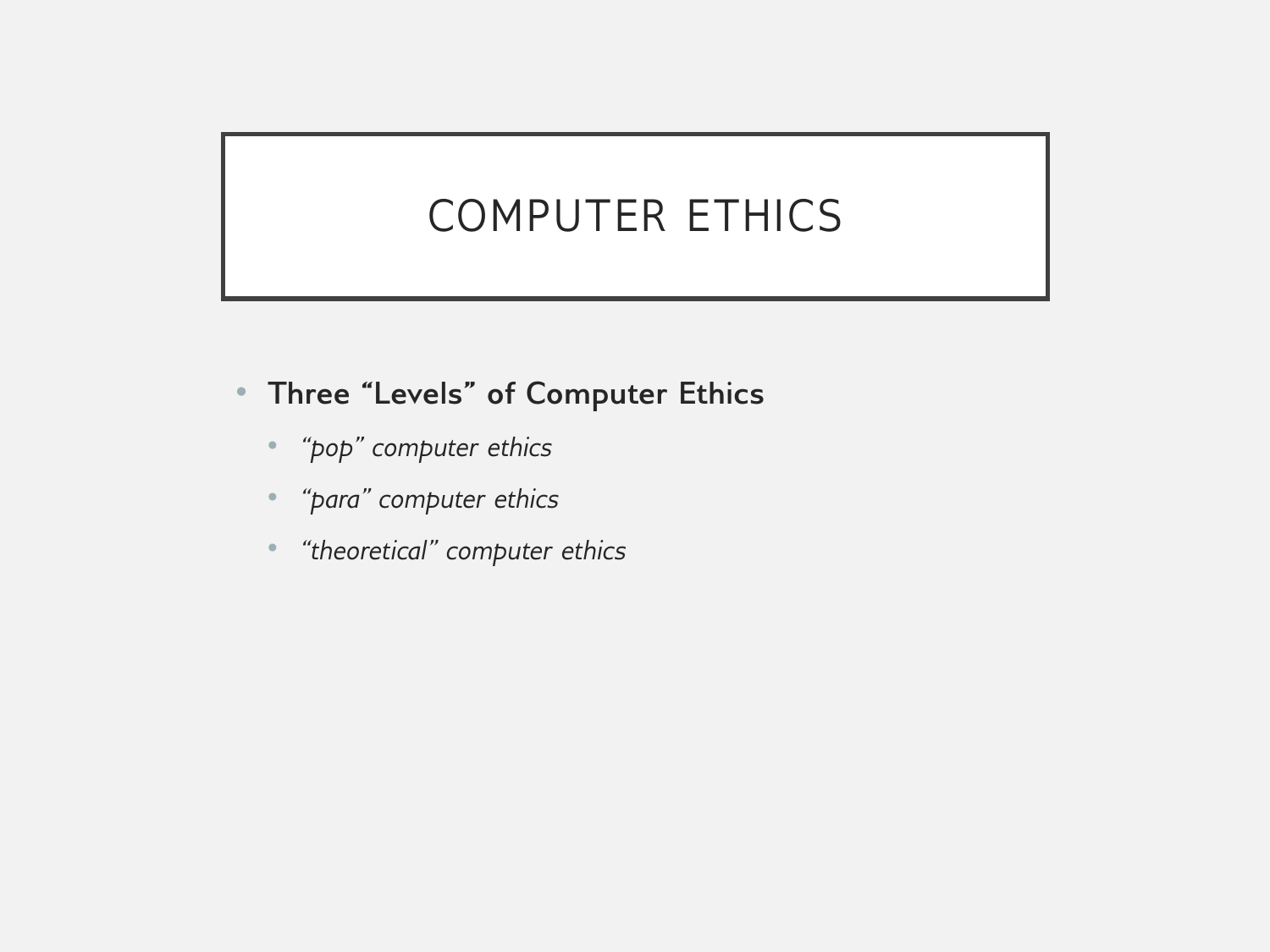

# COMPUTER ETHICS
Three “Levels” of Computer Ethics
“pop” computer ethics
“para” computer ethics
“theoretical” computer ethics